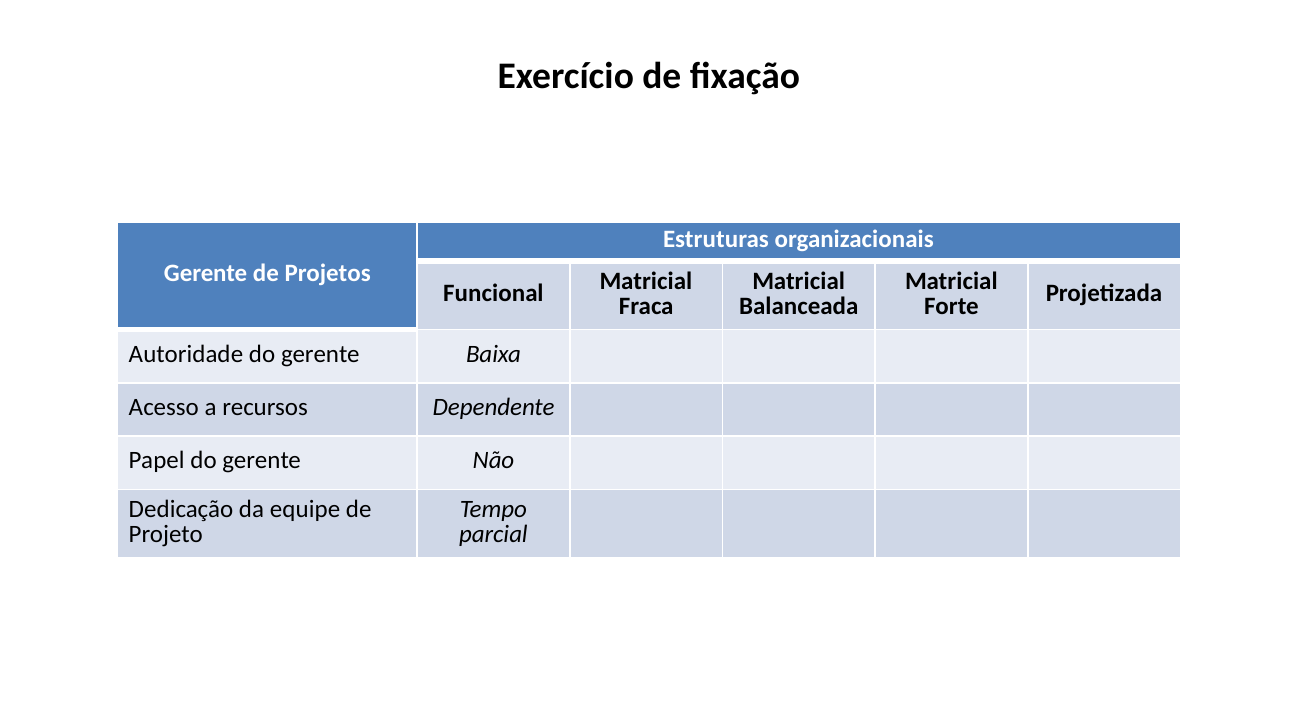

Exercício de fixação

| Gerente de Projetos | Estruturas organizacionais |  |  |  |  |
| --- | --- | --- | --- | --- | --- |
|  | Funcional | Matricial Fraca | Matricial Balanceada | Matricial Forte | Projetizada |
| Autoridade do gerente | Baixa |  |  |  |  |
| Acesso a recursos | Dependente |  |  |  |  |
| Papel do gerente | Não |  |  |  |  |
| Dedicação da equipe de Projeto | Tempo parcial |  |  |  |  |